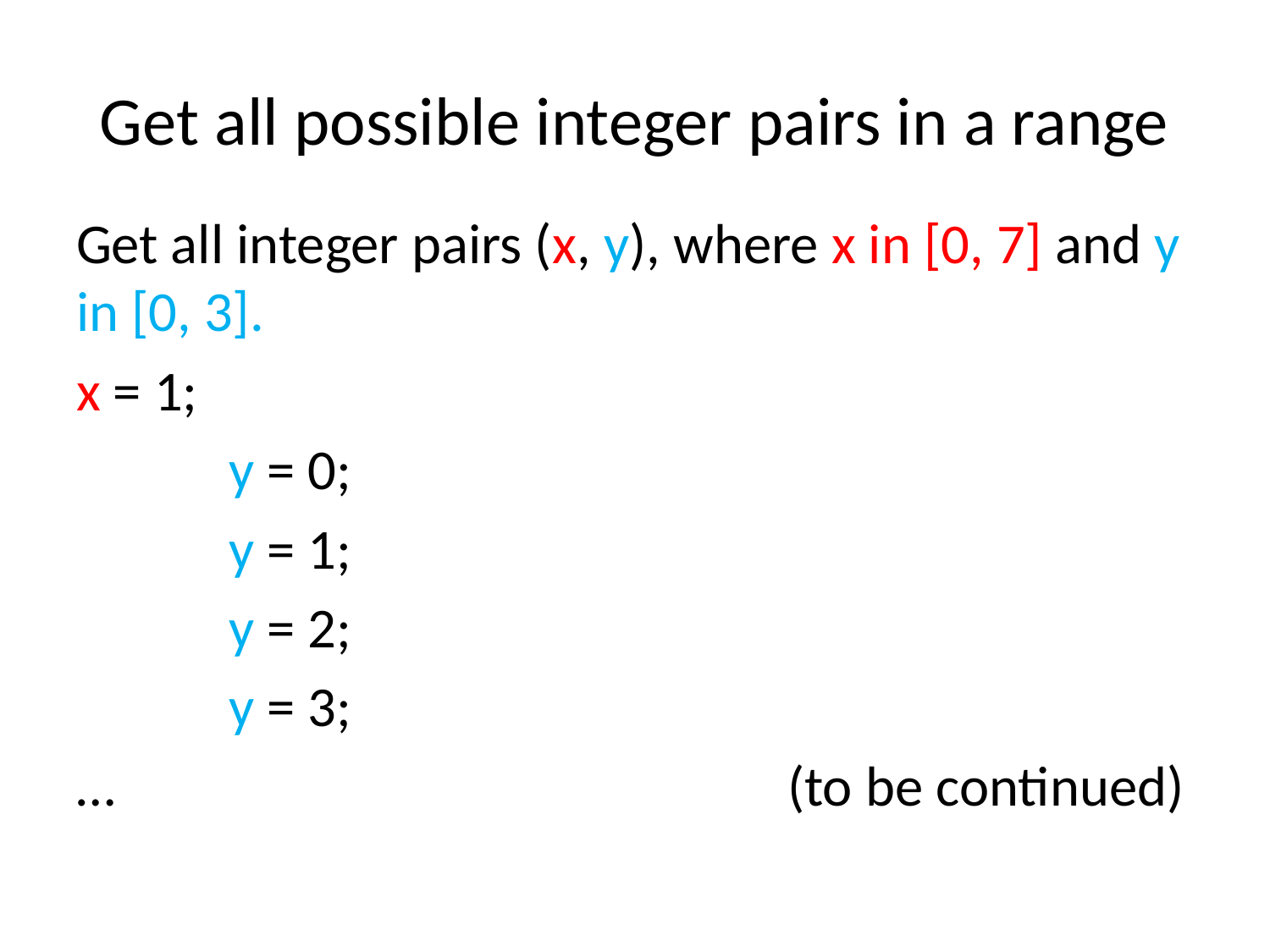

# Get all possible integer pairs in a range
Get all integer pairs (x, y), where x in [0, 7] and y in [0, 3].
x = 1;
	  y = 0;
            y = 1;
            y = 2;
            y = 3;
…					      (to be continued)